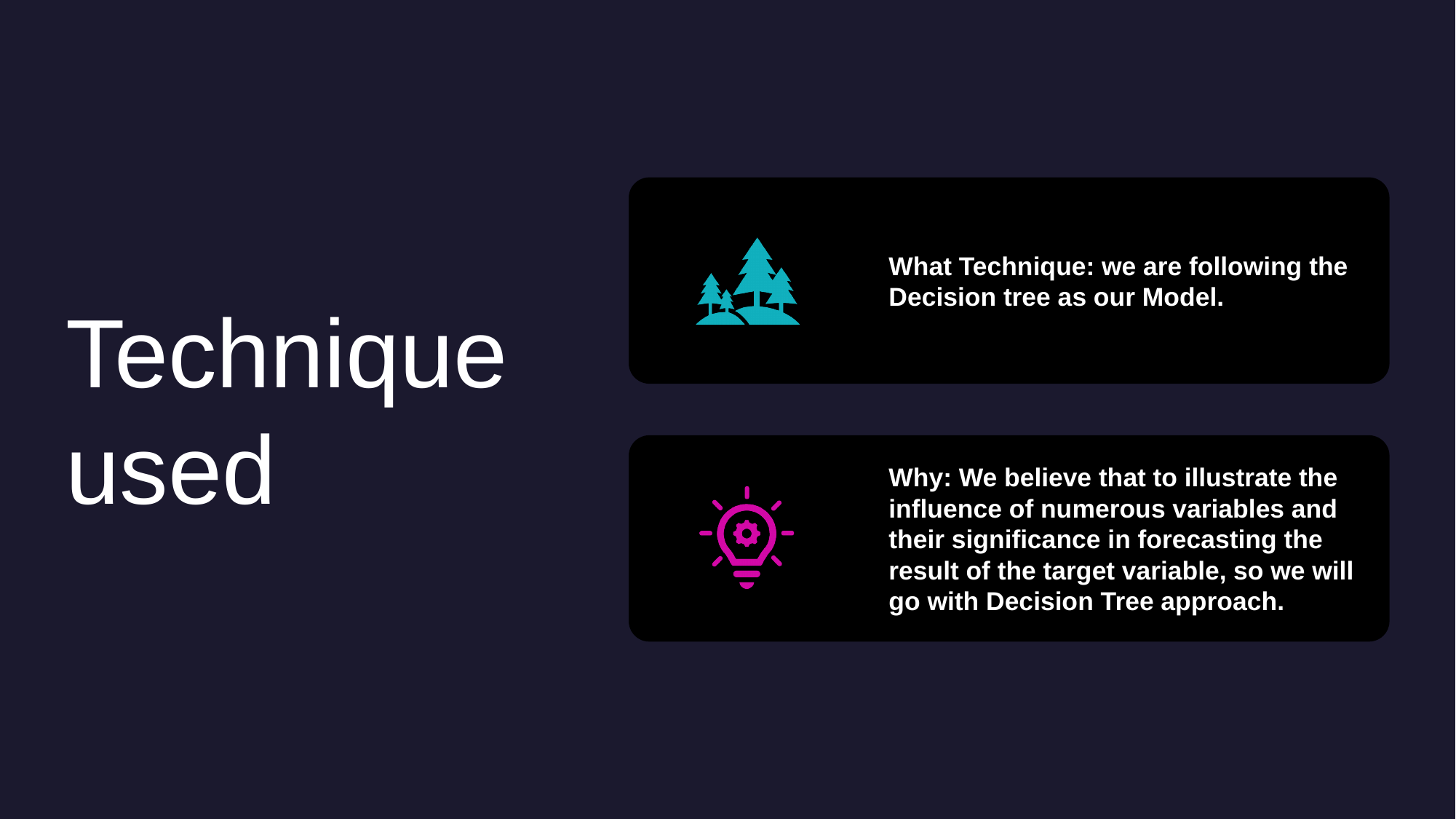

What Technique: we are following the Decision tree as our Model.
Why: We believe that to illustrate the influence of numerous variables and their significance in forecasting the result of the target variable, so we will go with Decision Tree approach.
# Technique used